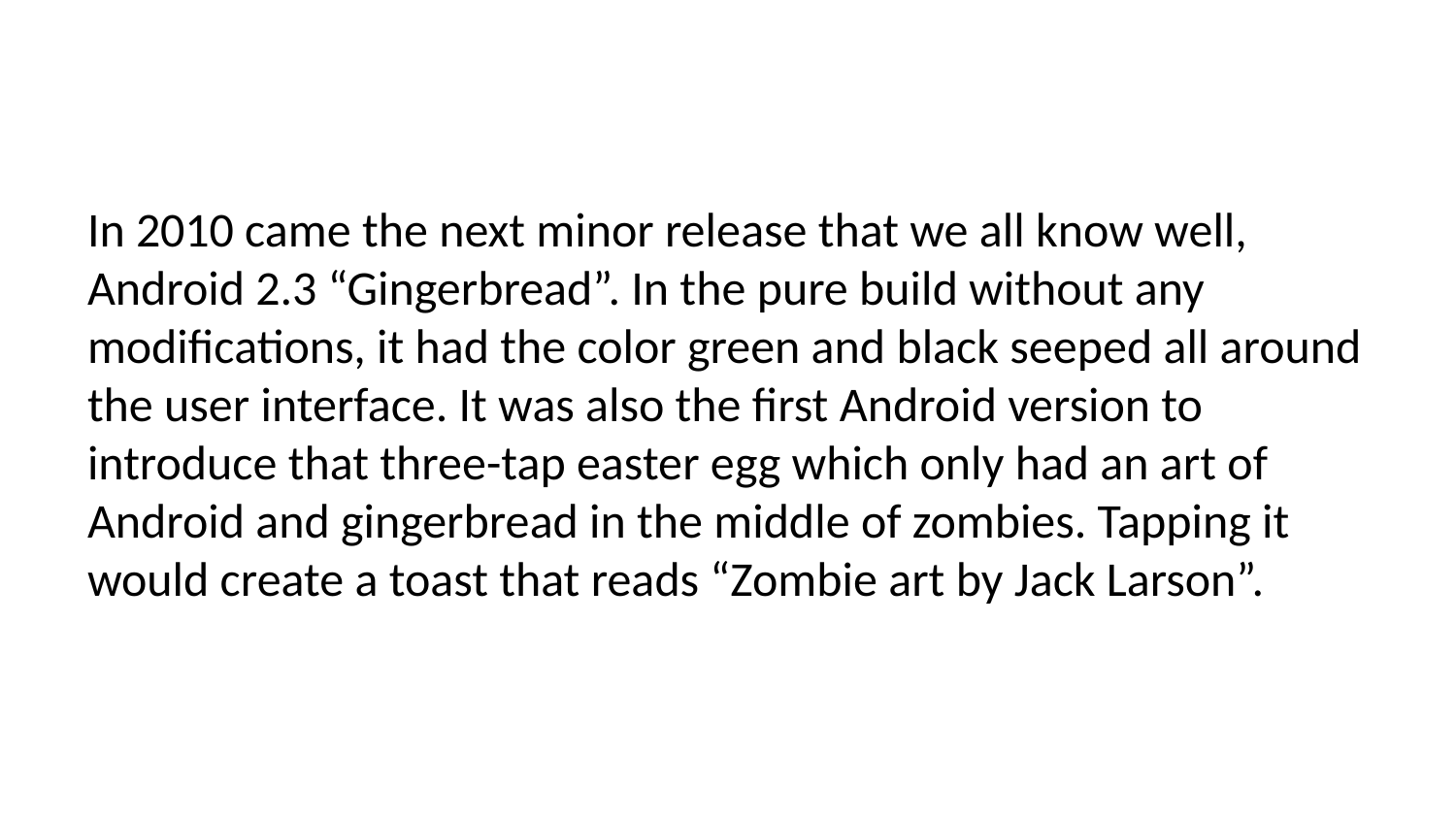

In 2010 came the next minor release that we all know well, Android 2.3 “Gingerbread”. In the pure build without any modifications, it had the color green and black seeped all around the user interface. It was also the first Android version to introduce that three-tap easter egg which only had an art of Android and gingerbread in the middle of zombies. Tapping it would create a toast that reads “Zombie art by Jack Larson”.